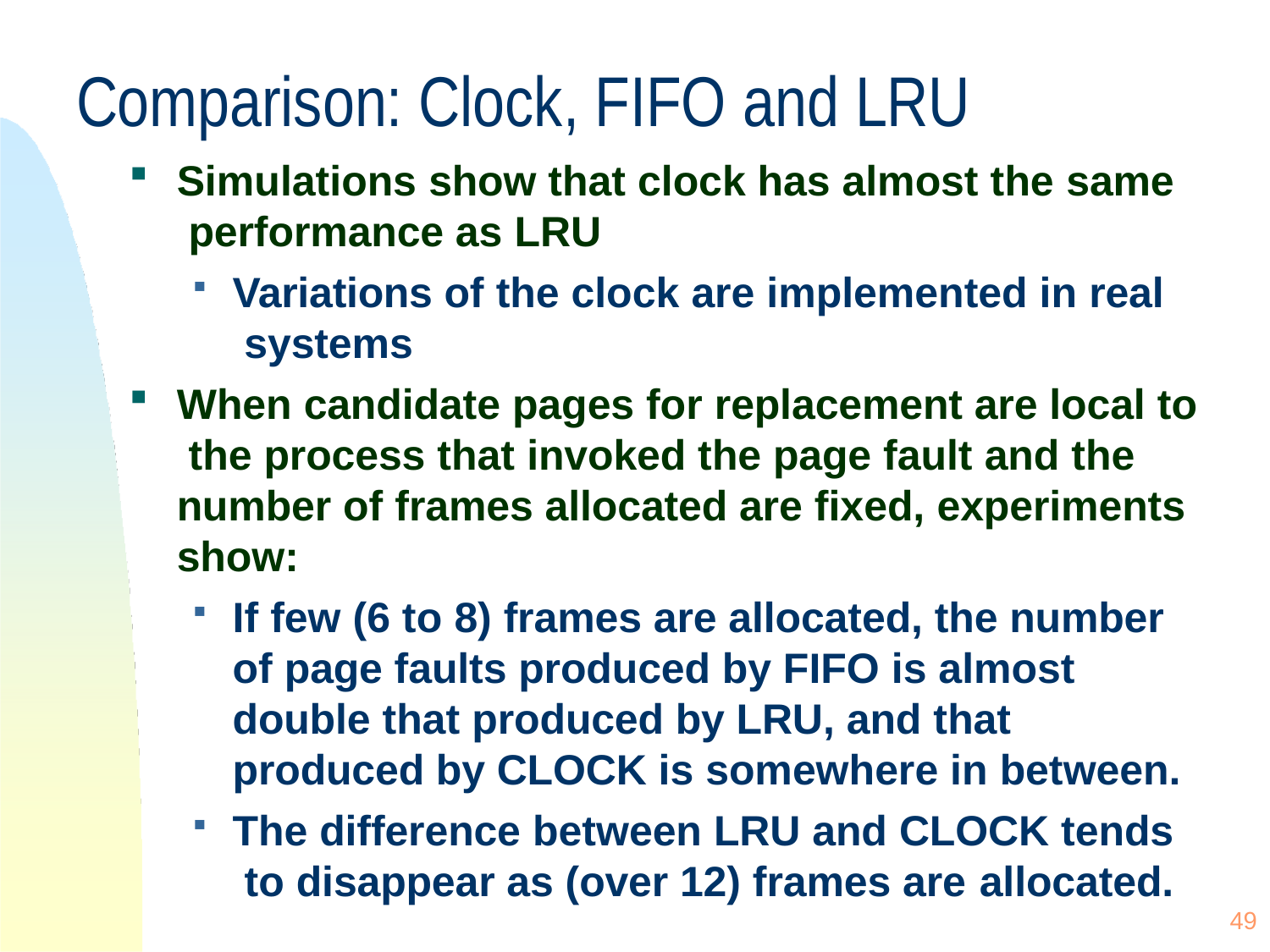

# Comparison: Clock, FIFO and LRU
Simulations show that clock has almost the same  performance as LRU
Variations of the clock are implemented in real  systems
When candidate pages for replacement are local to  the process that invoked the page fault and the  number of frames allocated are fixed, experiments  show:
If few (6 to 8) frames are allocated, the number  of page faults produced by FIFO is almost  double that produced by LRU, and that  produced by CLOCK is somewhere in between.
The difference between LRU and CLOCK tends  to disappear as (over 12) frames are allocated.
49